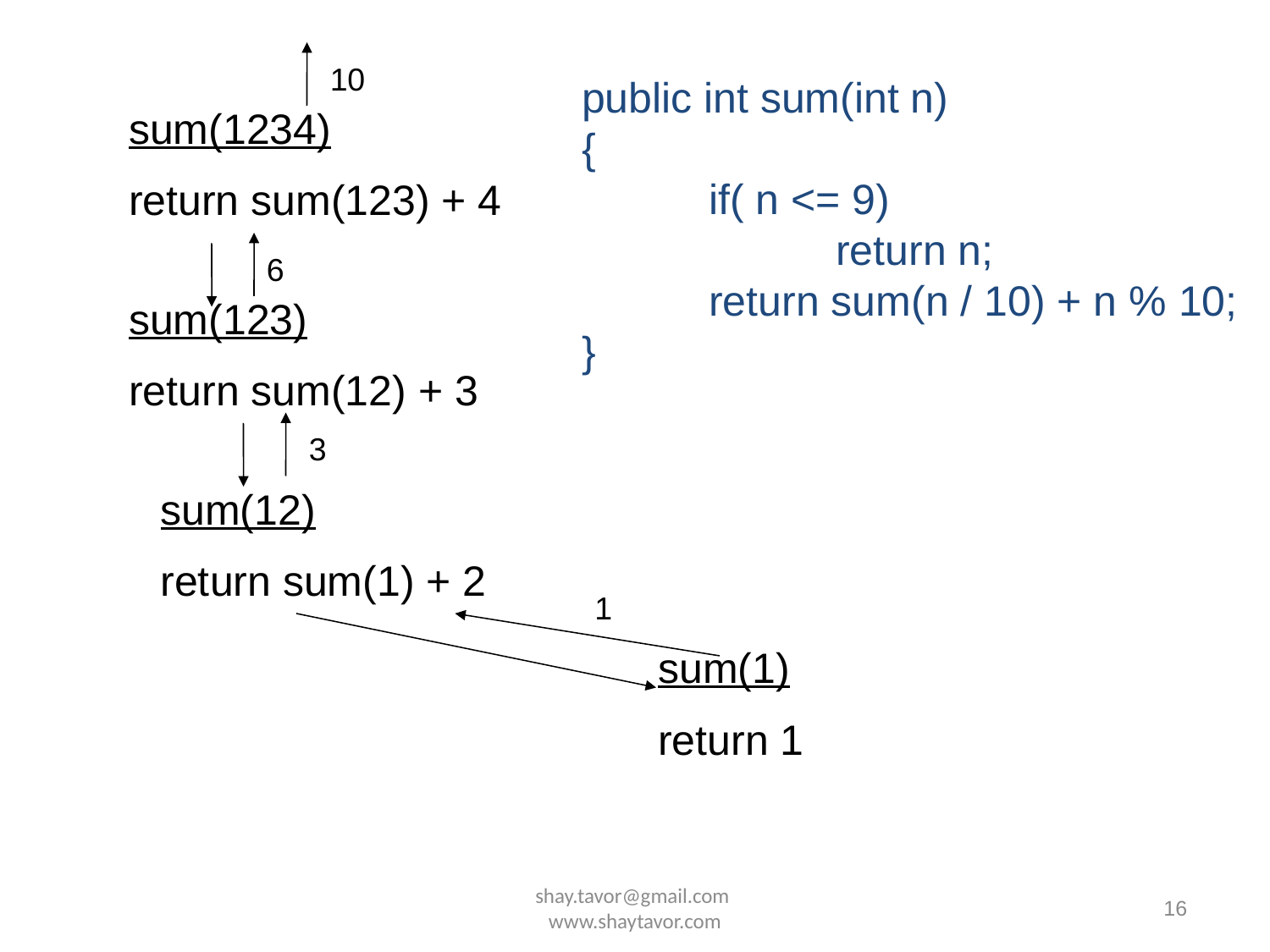

10
public int sum(int n)
{
	if( n <= 9)
		return n;
	return sum(n / 10) + n % 10;
}

sum(1234)
return sum(123) + 4

6
sum(123)
return sum(12) + 3

3
sum(12)
return sum(1) + 2
1

sum(1)
return 1
shay.tavor@gmail.com  www.shaytavor.com
16